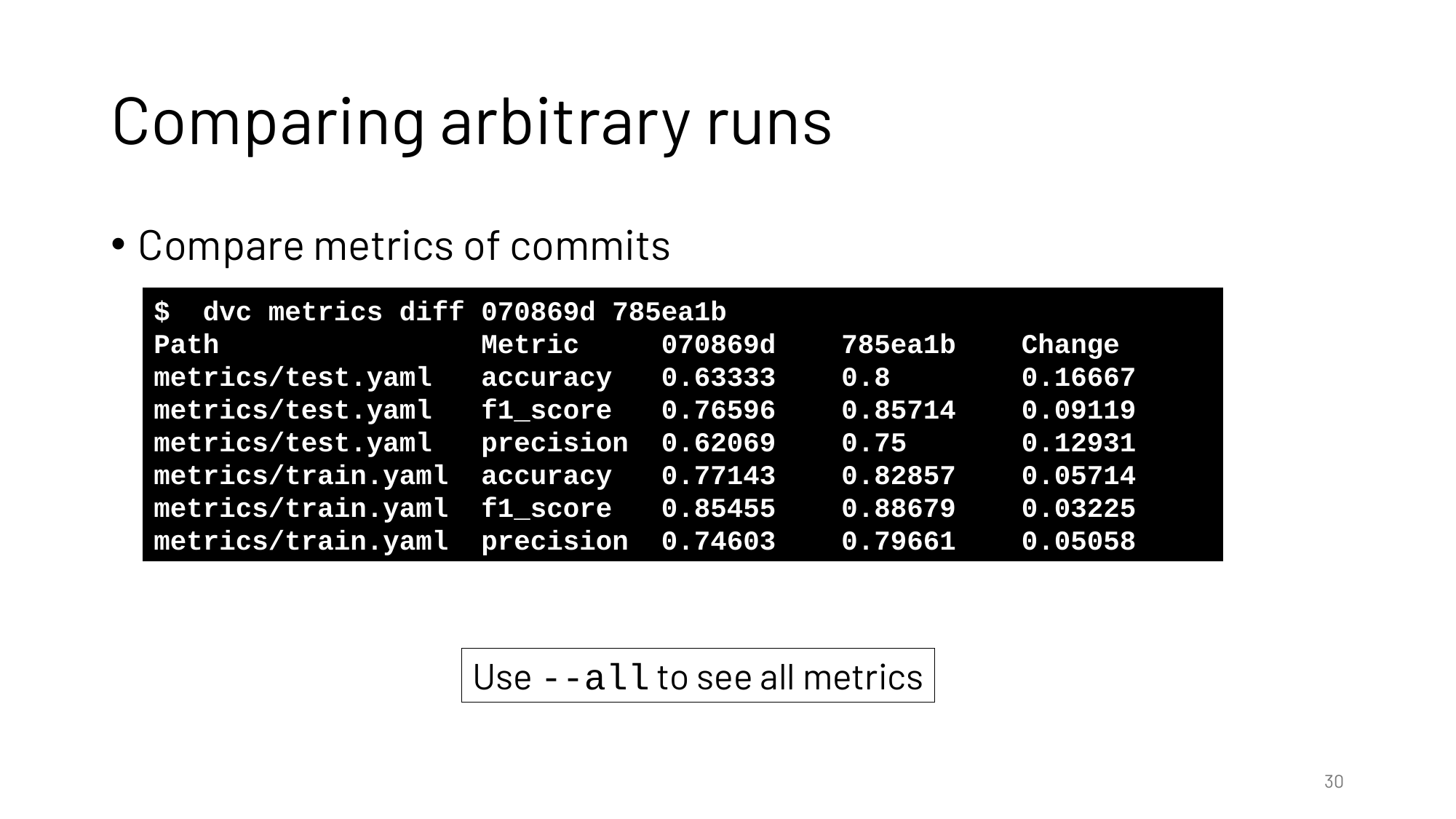

# Comparing arbitrary runs
Compare metrics of commits
$  dvc metrics diff 070869d 785ea1b
Path                Metric     070869d    785ea1b    Change
metrics/test.yaml   accuracy   0.63333    0.8        0.16667
metrics/test.yaml   f1_score   0.76596    0.85714    0.09119
metrics/test.yaml   precision  0.62069    0.75       0.12931
metrics/train.yaml  accuracy   0.77143    0.82857    0.05714
metrics/train.yaml  f1_score   0.85455    0.88679    0.03225
metrics/train.yaml  precision  0.74603    0.79661    0.05058
Use --all to see all metrics
30